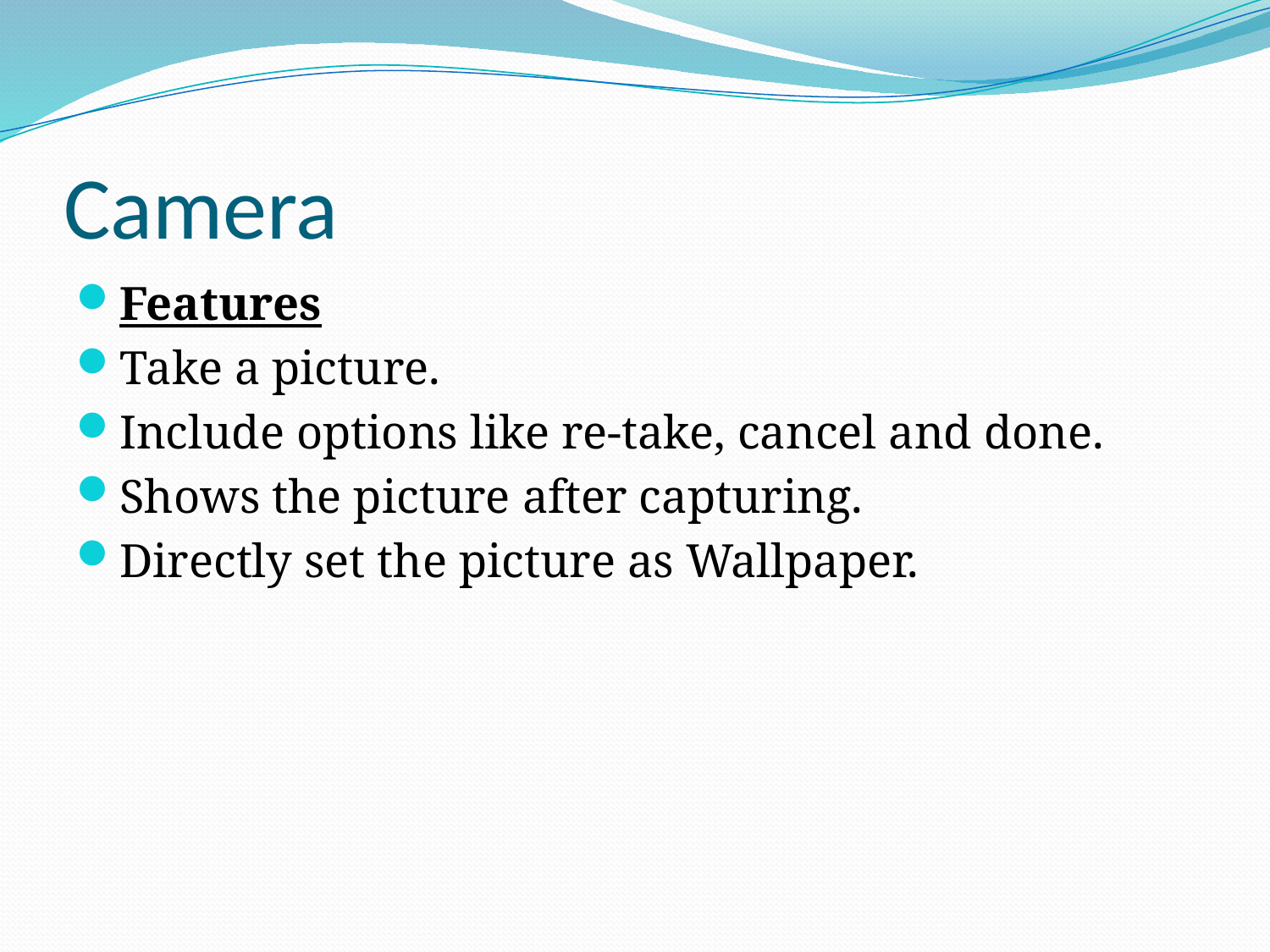

# Camera
Features
Take a picture.
Include options like re-take, cancel and done.
Shows the picture after capturing.
Directly set the picture as Wallpaper.